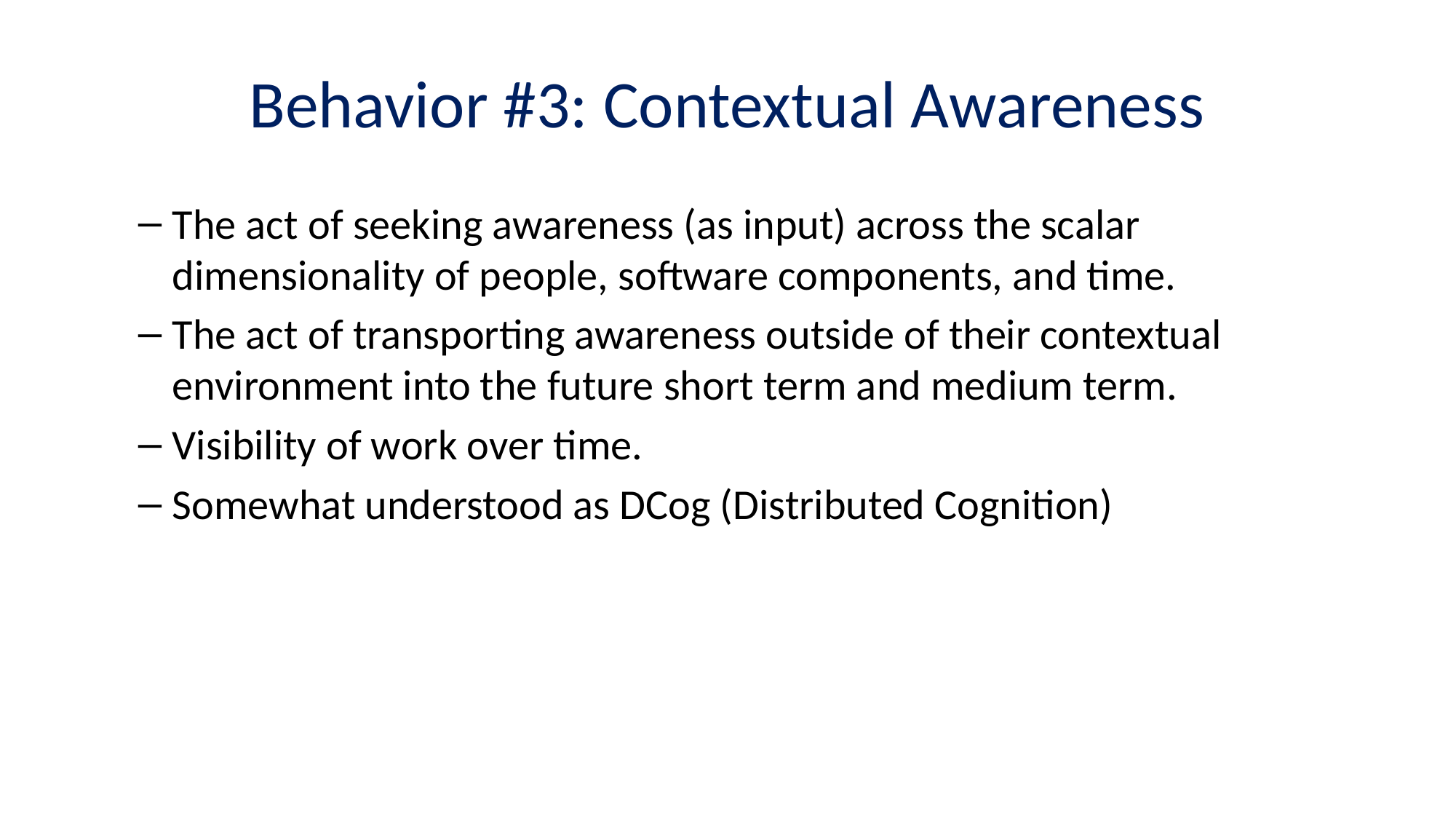

# Behavior #3: Contextual Awareness
The act of seeking awareness (as input) across the scalar dimensionality of people, software components, and time.
The act of transporting awareness outside of their contextual environment into the future short term and medium term.
Visibility of work over time.
Somewhat understood as DCog (Distributed Cognition)